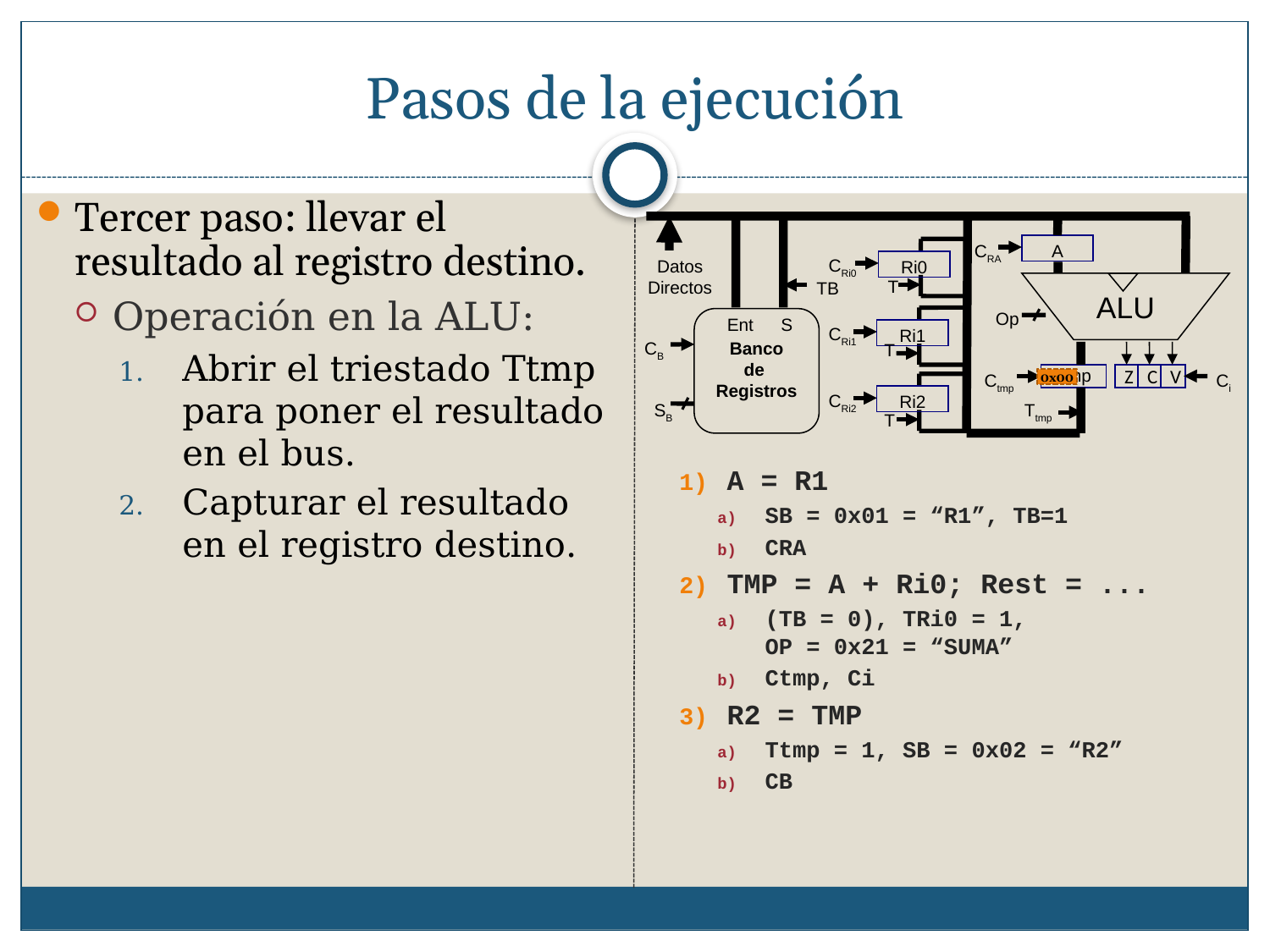

# Pasos de la ejecución
Tercer paso: llevar el resultado al registro destino.
Operación en la ALU:
Abrir el triestado Ttmp para poner el resultado en el bus.
Capturar el resultado en el registro destino.

CRA
A

CRi0
Datos Directos
Ri0

T
TB
ALU

Op

Ent
S

CRi1
Ri1

CB
Banco
de
Registros
T

Ctmp
Tmp
Z
C
V
Ci

0x00

CRi2
Ri2

SB
Ttmp

T

A = R1
SB = 0x01 = “R1”, TB=1
CRA
TMP = A + Ri0; Rest = ...
(TB = 0), TRi0 = 1,
OP = 0x21 = “SUMA”
Ctmp, Ci
R2 = TMP
Ttmp = 1, SB = 0x02 = “R2”
CB